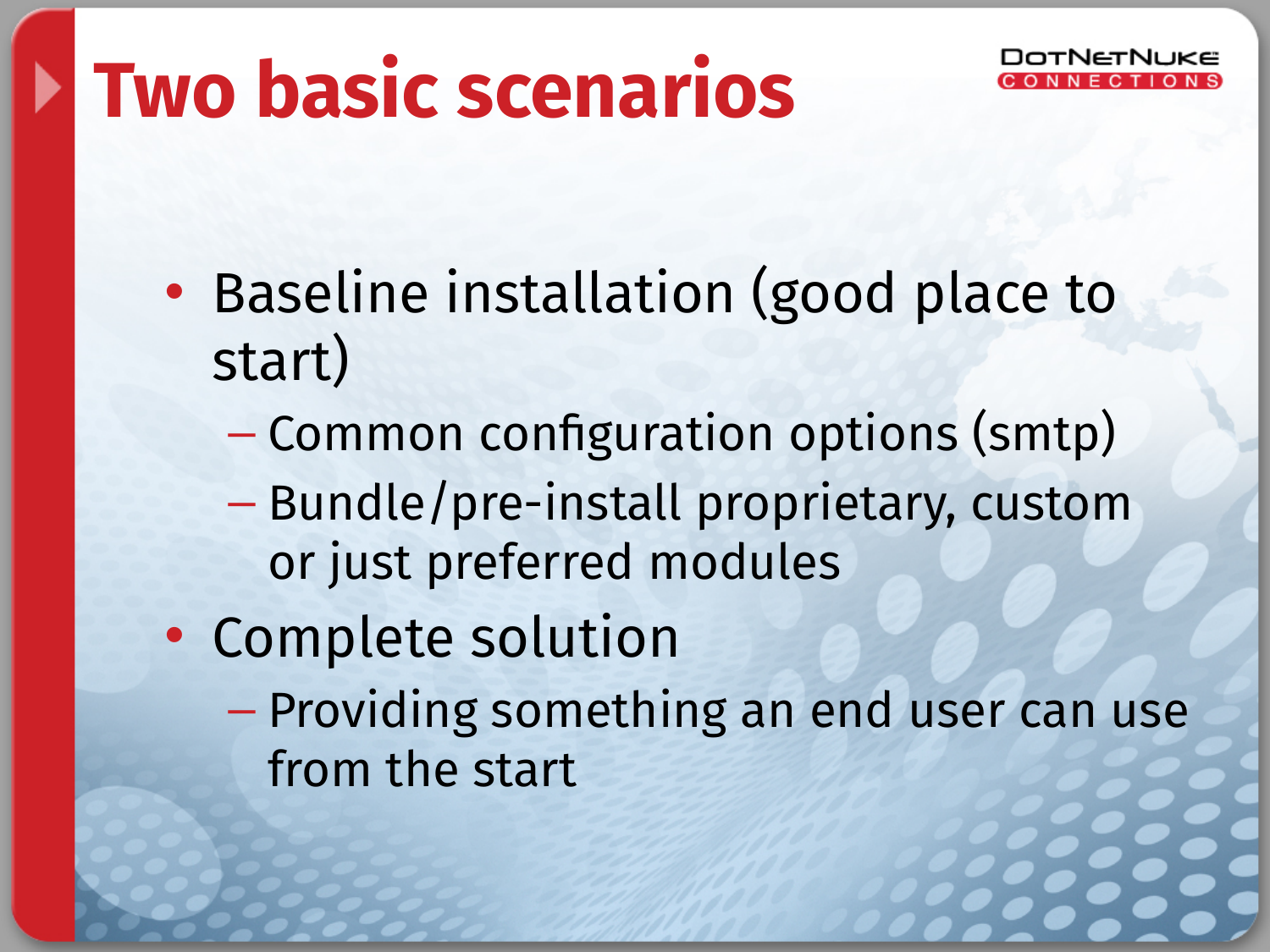

# Two basic scenarios
Baseline installation (good place to start)
Common configuration options (smtp)
Bundle/pre-install proprietary, custom or just preferred modules
Complete solution
Providing something an end user can use from the start